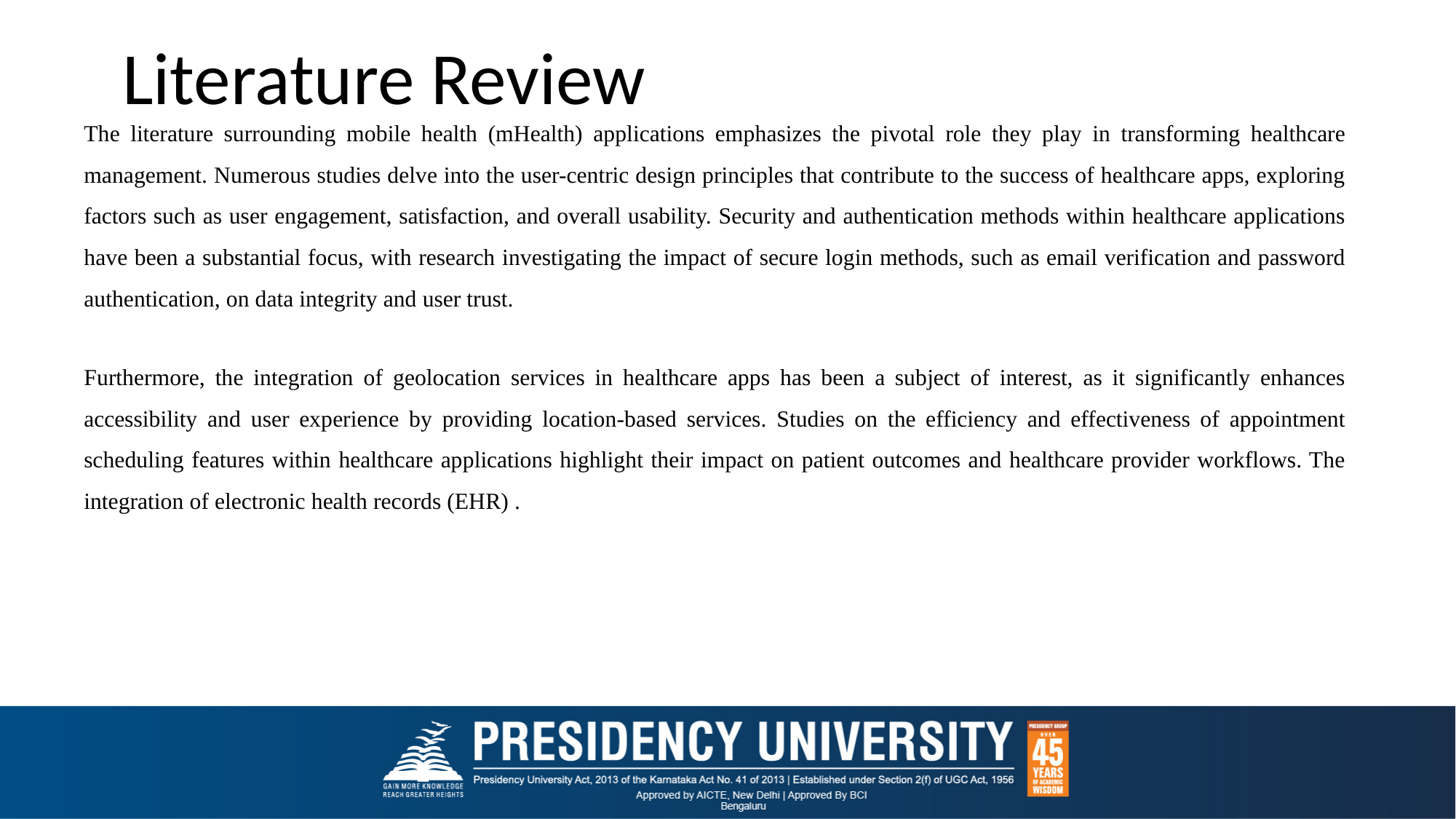

# Literature Review
The literature surrounding mobile health (mHealth) applications emphasizes the pivotal role they play in transforming healthcare management. Numerous studies delve into the user-centric design principles that contribute to the success of healthcare apps, exploring factors such as user engagement, satisfaction, and overall usability. Security and authentication methods within healthcare applications have been a substantial focus, with research investigating the impact of secure login methods, such as email verification and password authentication, on data integrity and user trust.

Furthermore, the integration of geolocation services in healthcare apps has been a subject of interest, as it significantly enhances accessibility and user experience by providing location-based services. Studies on the efficiency and effectiveness of appointment scheduling features within healthcare applications highlight their impact on patient outcomes and healthcare provider workflows. The integration of electronic health records (EHR) .